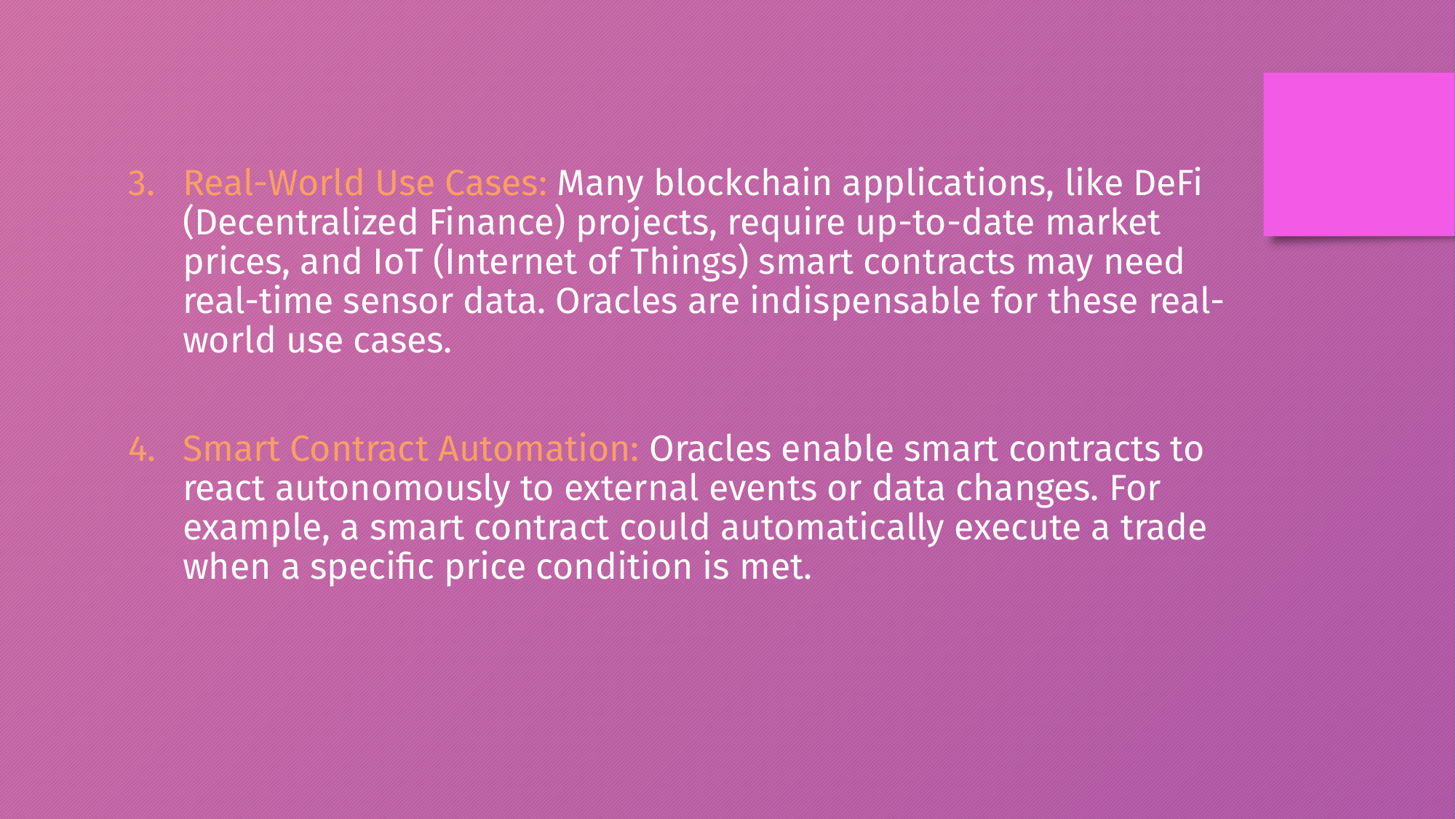

Real-World Use Cases: Many blockchain applications, like DeFi (Decentralized Finance) projects, require up-to-date market prices, and IoT (Internet of Things) smart contracts may need real-time sensor data. Oracles are indispensable for these real-world use cases.

Smart Contract Automation: Oracles enable smart contracts to react autonomously to external events or data changes. For example, a smart contract could automatically execute a trade when a specific price condition is met.